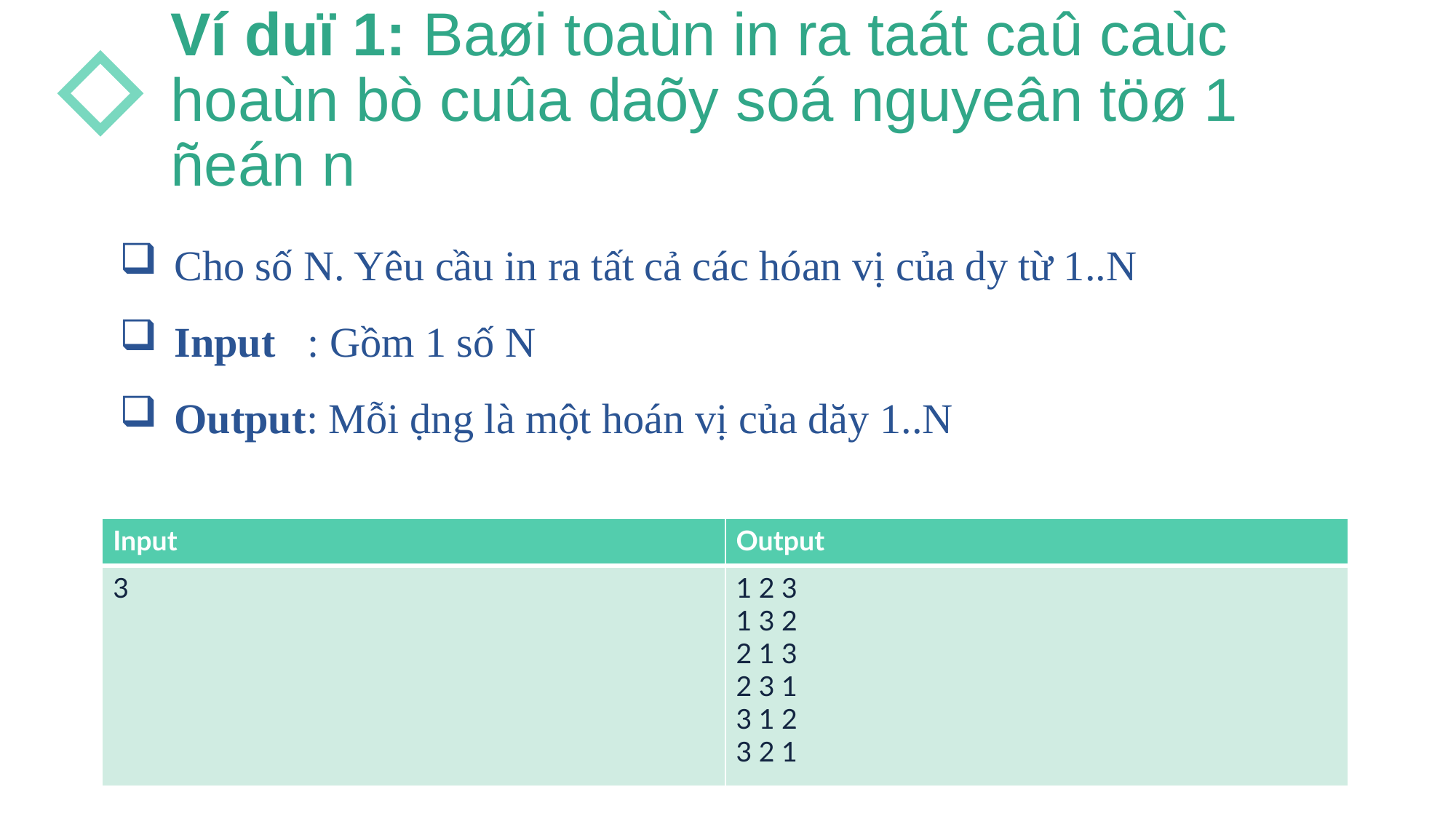

Ví duï 1: Baøi toaùn in ra taát caû caùc hoaùn bò cuûa daõy soá nguyeân töø 1 ñeán n

Cho số N. Yêu cầu in ra tất cả các hóan vị của dy từ 1..N
Input   : Gồm 1 số N
Output: Mỗi ḍng là một hoán vị của dăy 1..N

| Input | Output |
| --- | --- |
| 3 | 1 2 3 1 3 2 2 1 3 2 3 1 3 1 2 3 2 1 |